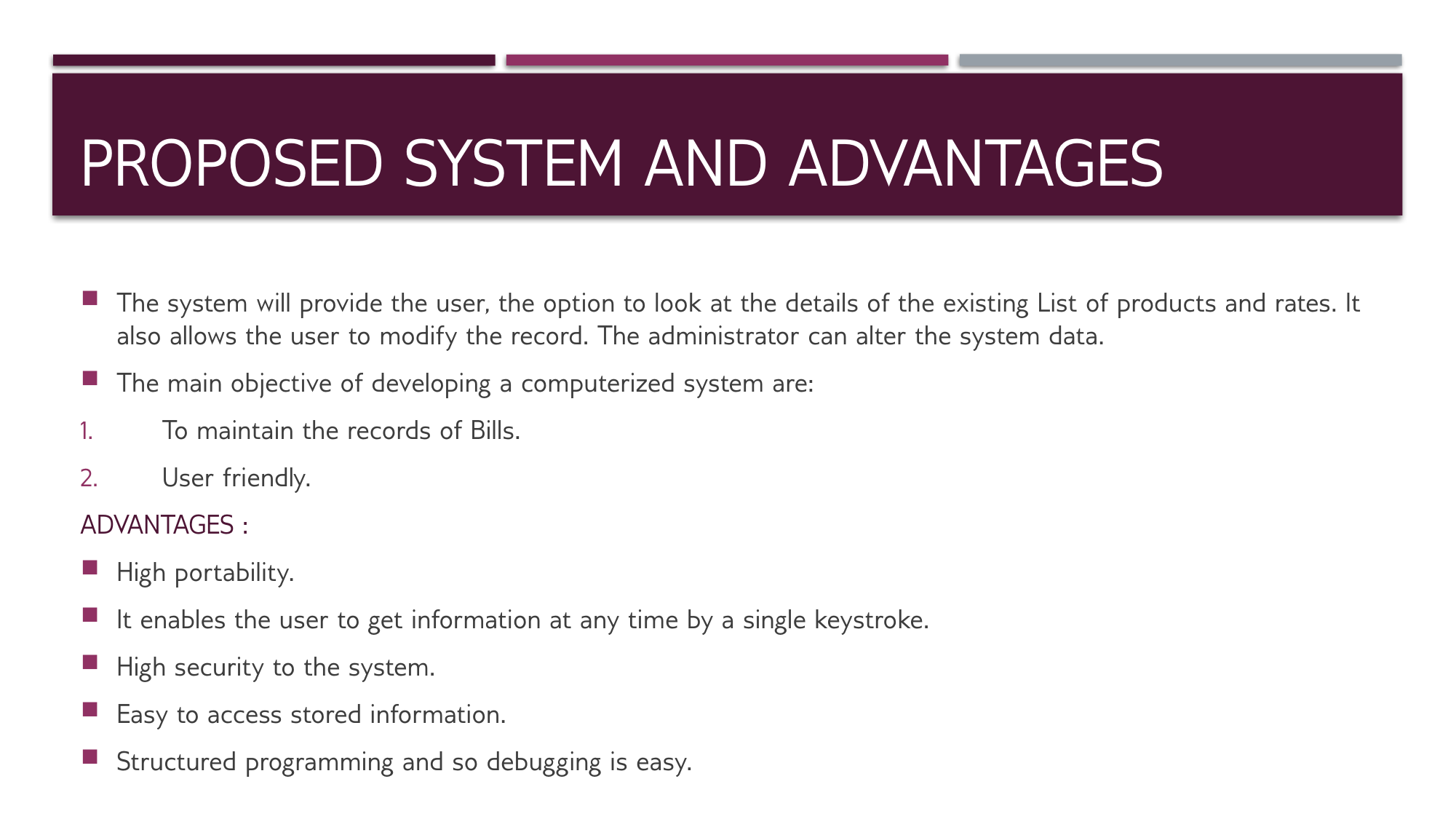

# PROPOSED SYSTEM AND ADVANTAGES
The system will provide the user, the option to look at the details of the existing List of products and rates. It also allows the user to modify the record. The administrator can alter the system data.
The main objective of developing a computerized system are:
     To maintain the records of Bills.
     User friendly.
ADVANTAGES :
High portability.
It enables the user to get information at any time by a single keystroke.
High security to the system.
Easy to access stored information.
Structured programming and so debugging is easy.